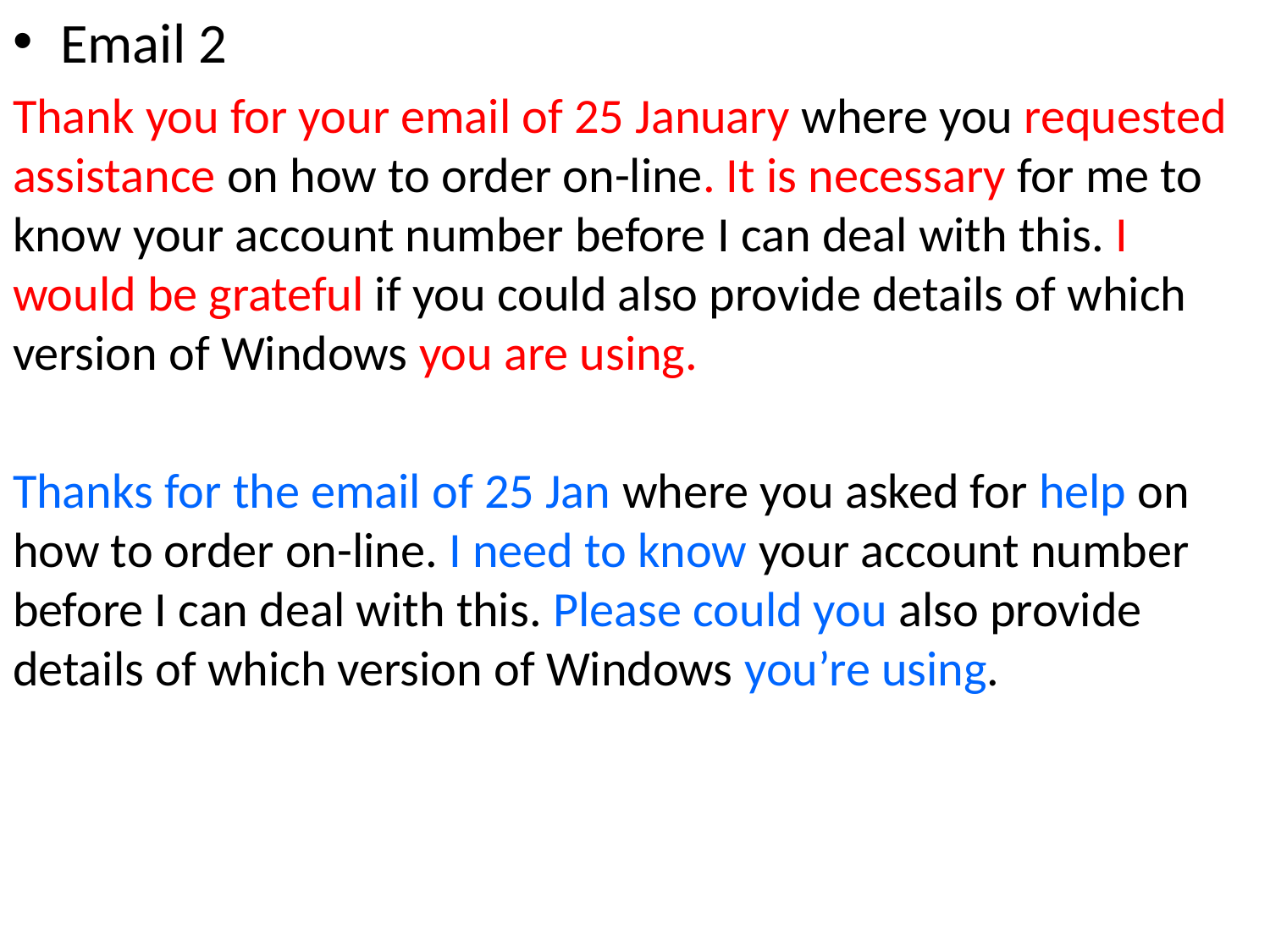

Email 2
Thank you for your email of 25 January where you requested assistance on how to order on-line. It is necessary for me to know your account number before I can deal with this. I would be grateful if you could also provide details of which version of Windows you are using.

Thanks for the email of 25 Jan where you asked for help on how to order on-line. I need to know your account number before I can deal with this. Please could you also provide details of which version of Windows you’re using.